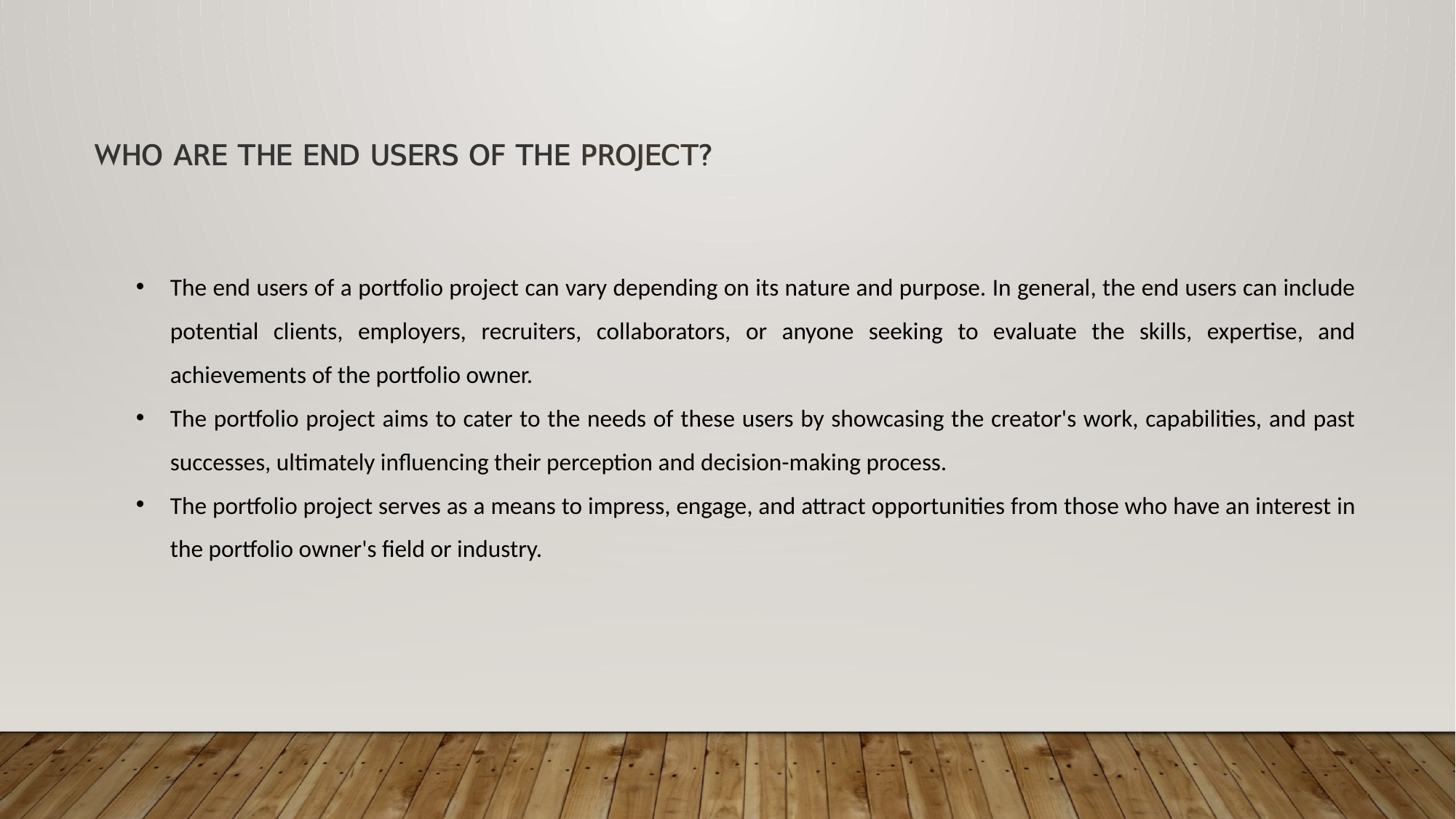

WHO ARE THE END USERS OF THE PROJECT?
The end users of a portfolio project can vary depending on its nature and purpose. In general, the end users can include potential clients, employers, recruiters, collaborators, or anyone seeking to evaluate the skills, expertise, and achievements of the portfolio owner.
The portfolio project aims to cater to the needs of these users by showcasing the creator's work, capabilities, and past successes, ultimately influencing their perception and decision-making process.
The portfolio project serves as a means to impress, engage, and attract opportunities from those who have an interest in the portfolio owner's field or industry.